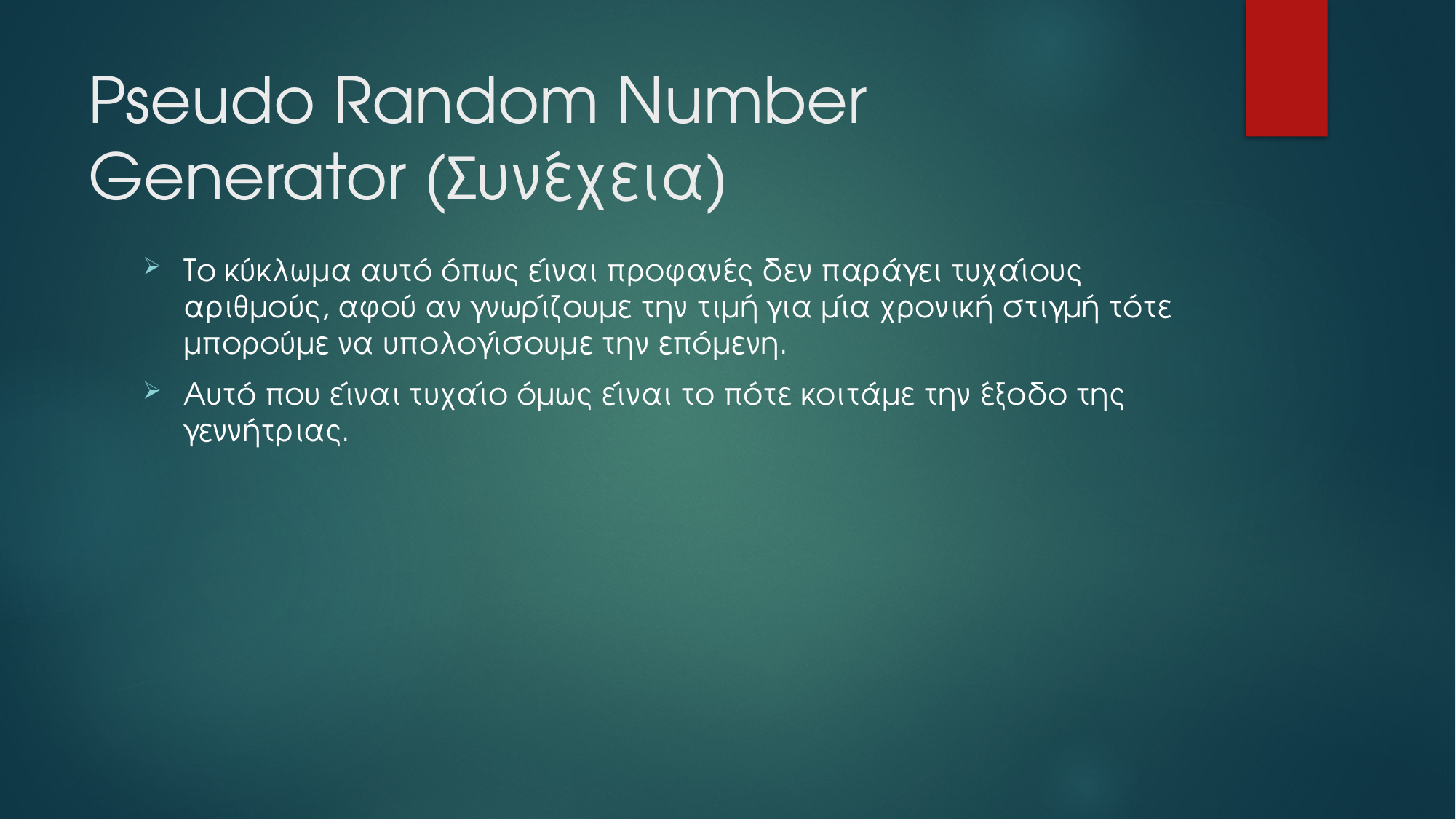

# Pseudo Random Number Generator (Συνέχεια)
Το κύκλωμα αυτό όπως είναι προφανές δεν παράγει τυχαίους αριθμούς, αφού αν γνωρίζουμε την τιμή για μία χρονική στιγμή τότε μπορούμε να υπολογίσουμε την επόμενη.
Αυτό που είναι τυχαίο όμως είναι το πότε κοιτάμε την έξοδο της γεννήτριας.